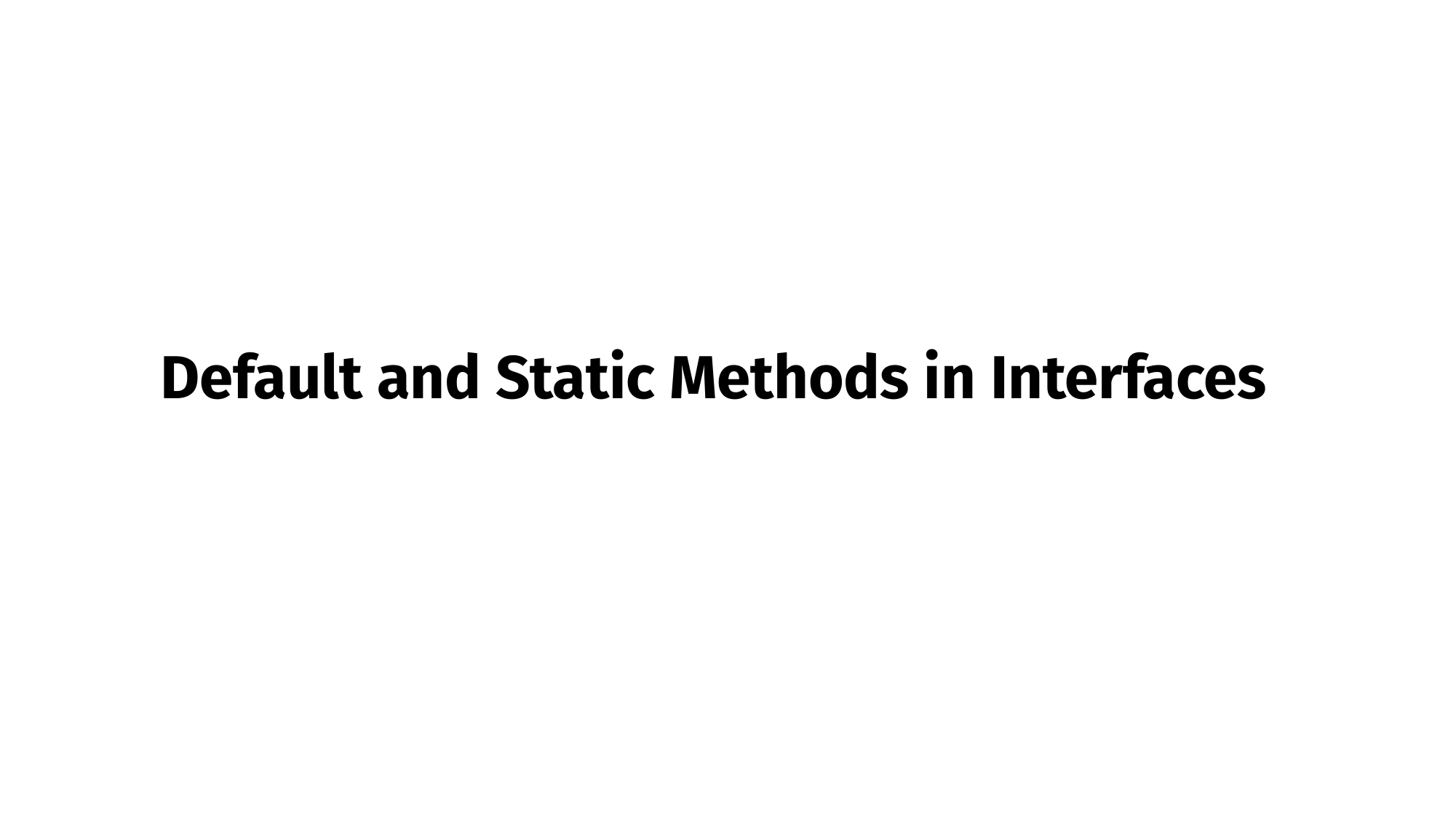

# Default and Static Methods in Interfaces